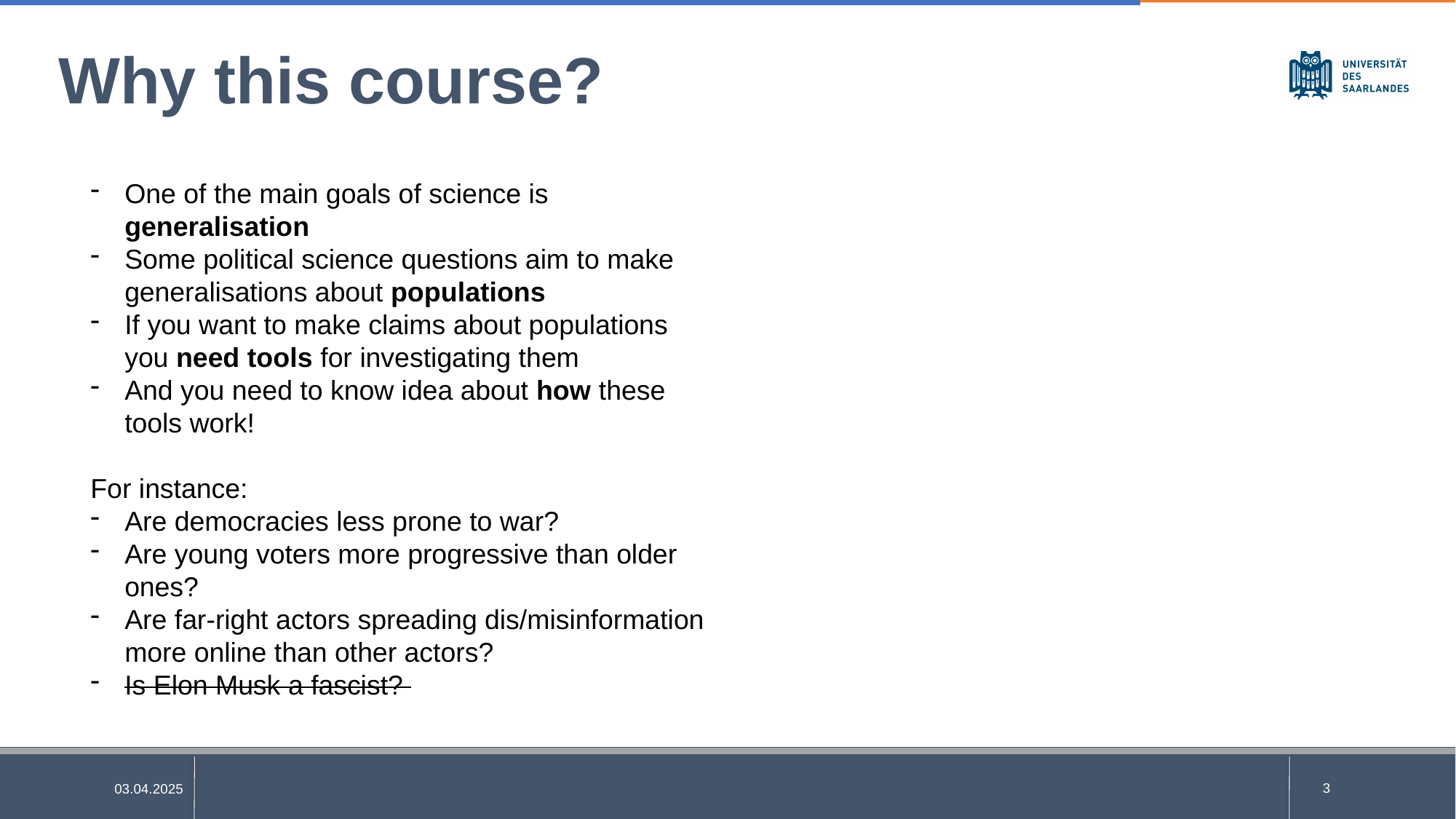

Why this course?
One of the main goals of science is generalisation
Some political science questions aim to make generalisations about populations
If you want to make claims about populations you need tools for investigating them
And you need to know idea about how these tools work!

For instance:
Are democracies less prone to war?
Are young voters more progressive than older ones?
Are far-right actors spreading dis/misinformation more online than other actors?
Is Elon Musk a fascist?

3
03.04.2025